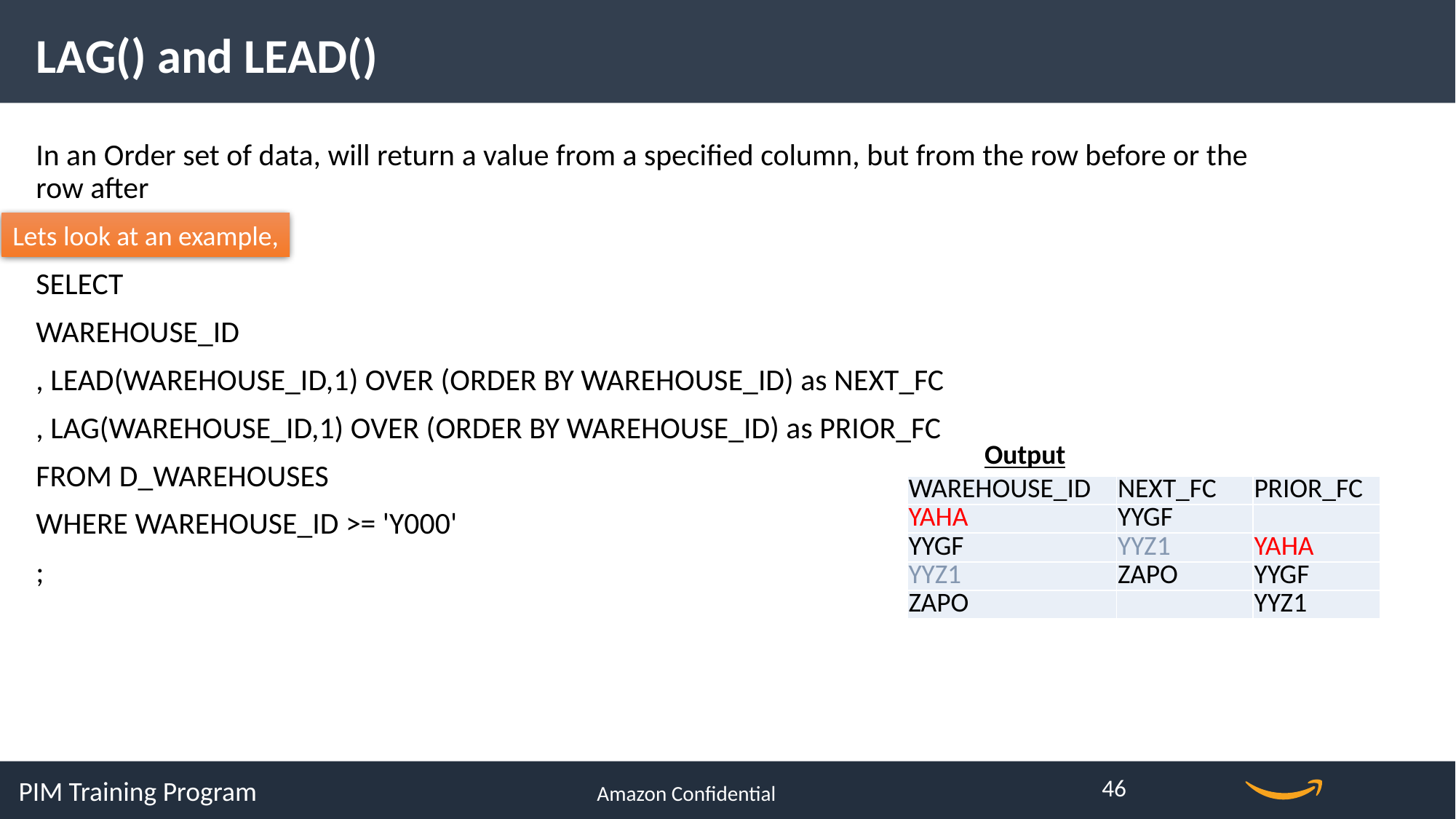

LAG() and LEAD()
In an Order set of data, will return a value from a specified column, but from the row before or the row after

SELECT
WAREHOUSE_ID
, LEAD(WAREHOUSE_ID,1) OVER (ORDER BY WAREHOUSE_ID) as NEXT_FC
, LAG(WAREHOUSE_ID,1) OVER (ORDER BY WAREHOUSE_ID) as PRIOR_FC
FROM D_WAREHOUSES
WHERE WAREHOUSE_ID >= 'Y000'
;
Lets look at an example,
Output
| WAREHOUSE\_ID | NEXT\_FC | PRIOR\_FC |
| --- | --- | --- |
| YAHA | YYGF |  |
| YYGF | YYZ1 | YAHA |
| YYZ1 | ZAPO | YYGF |
| ZAPO |  | YYZ1 |